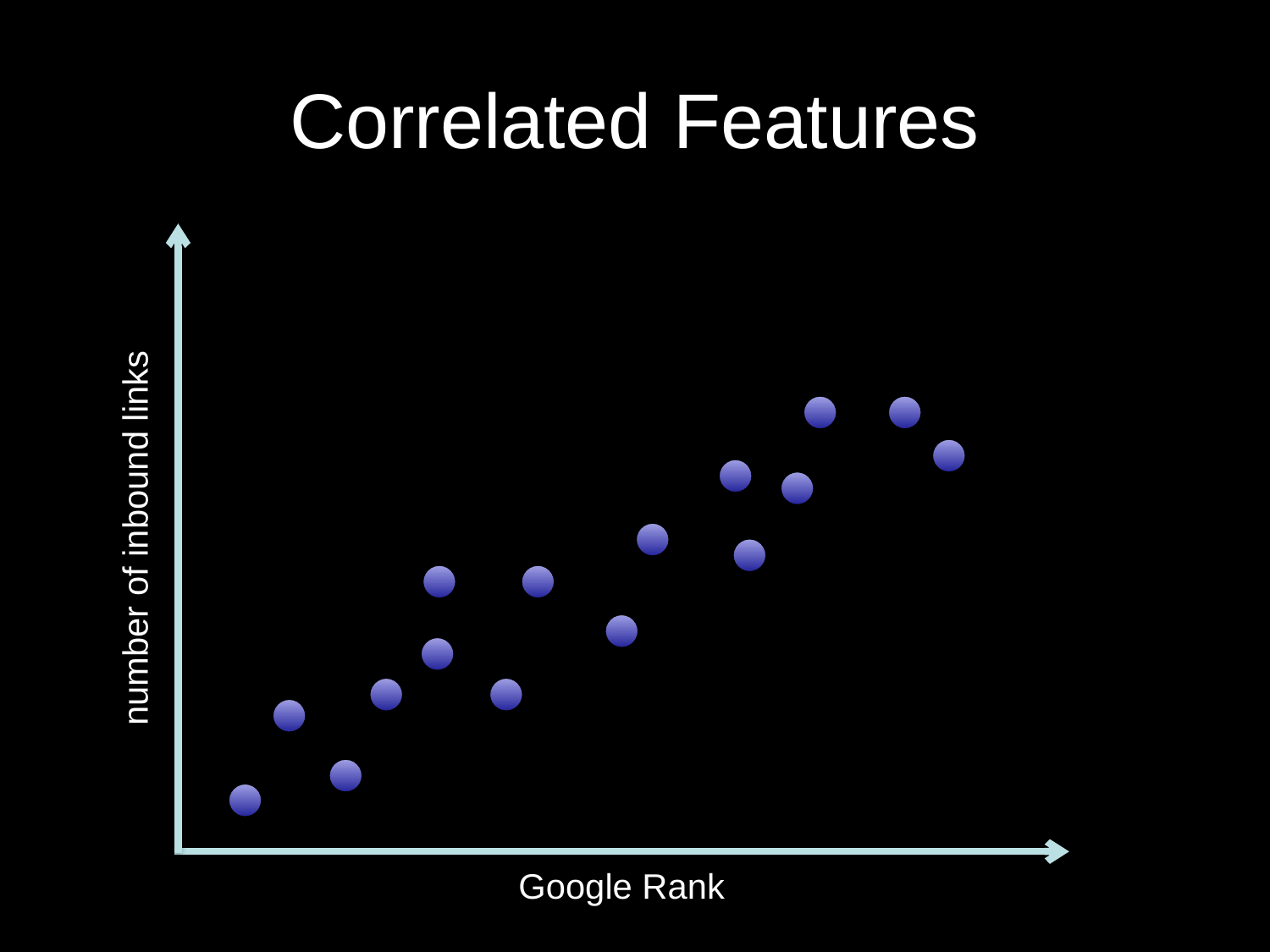

# Correlated Features

number of inbound links
Google Rank
20